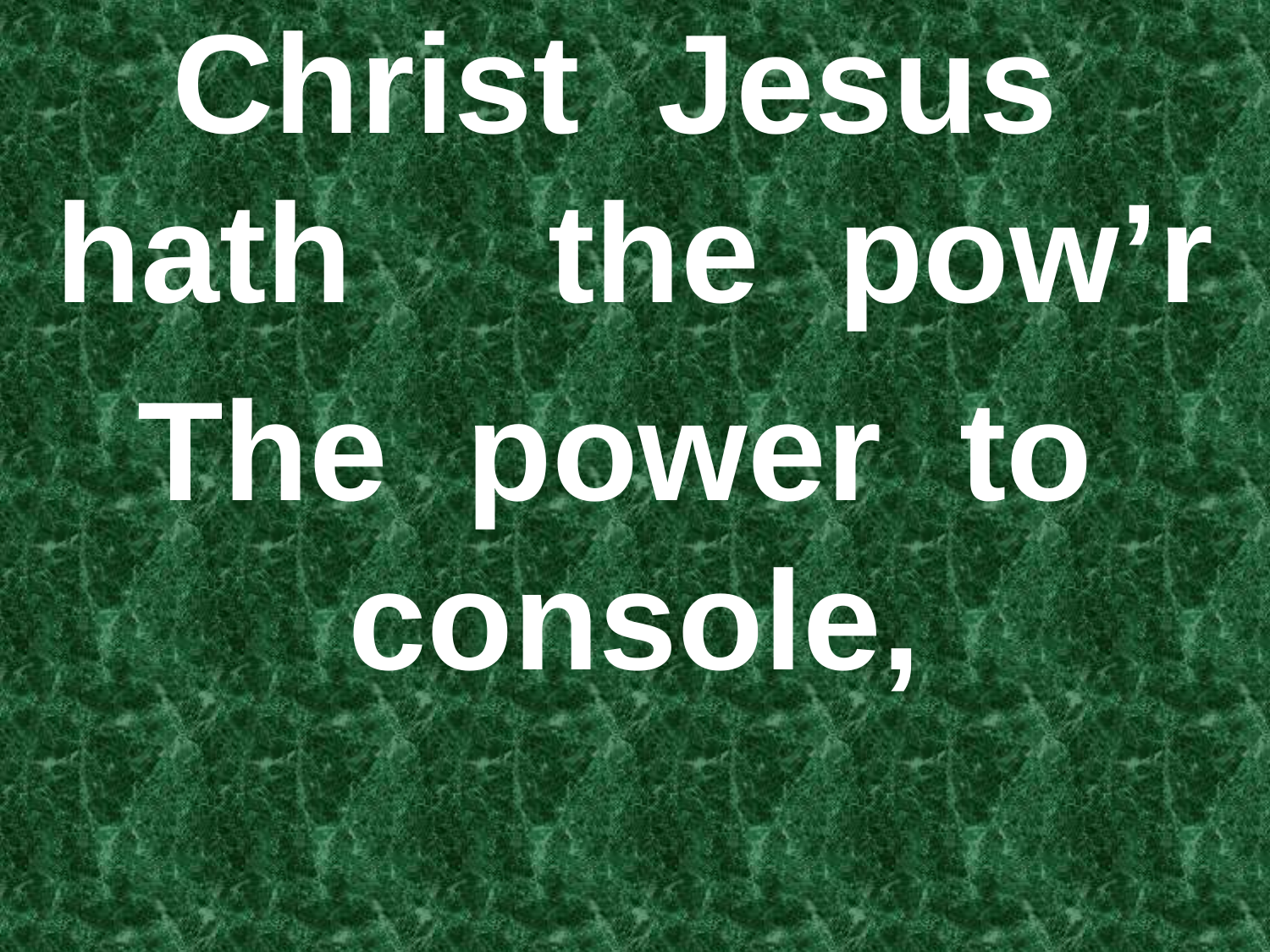

Christ  Jesus  hath     the  pow’r
The  power  to  console,